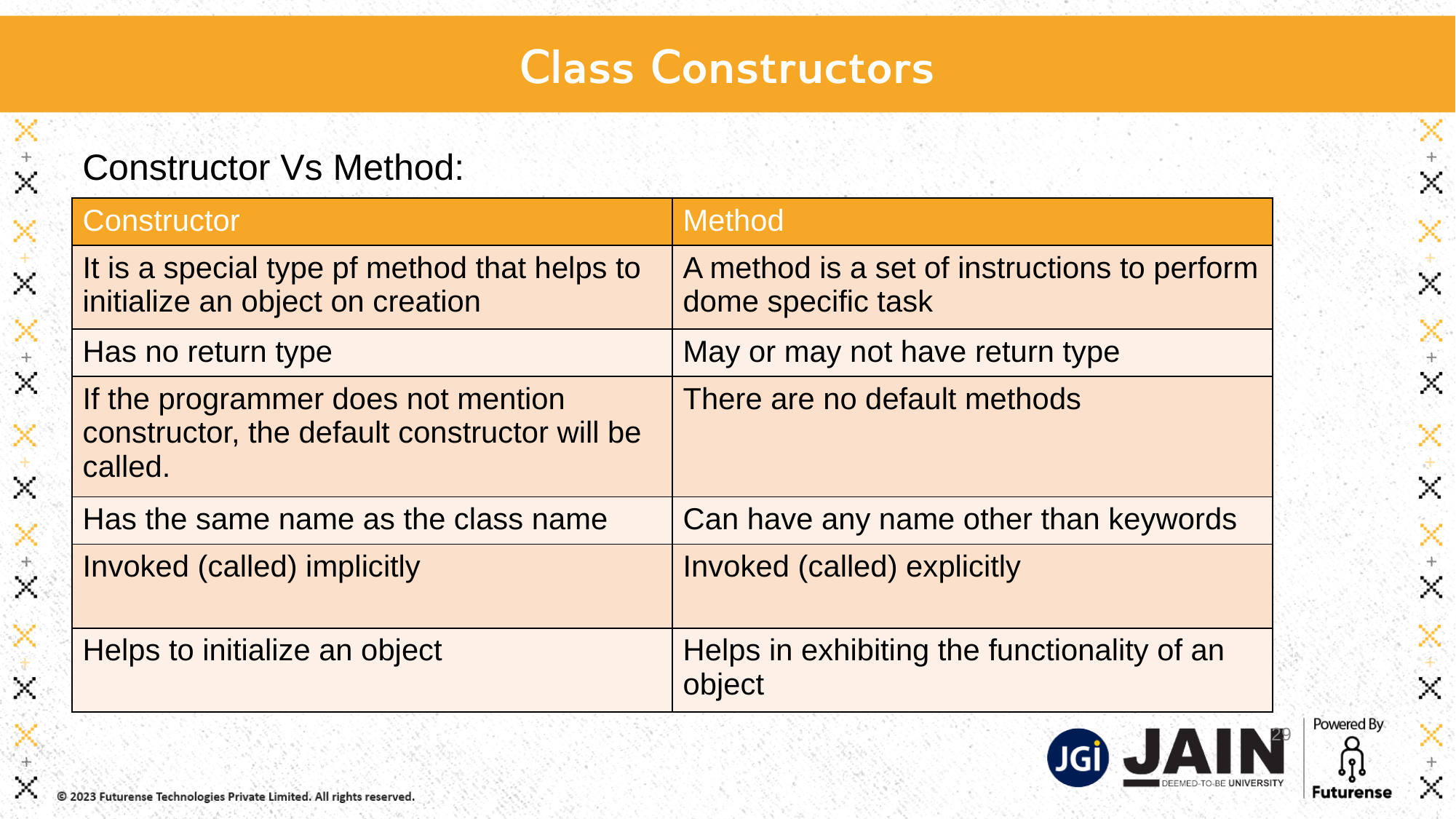

Class Constructors
Constructor Vs Method:
| Constructor | Method |
| --- | --- |
| It is a special type pf method that helps to initialize an object on creation | A method is a set of instructions to perform dome specific task |
| Has no return type | May or may not have return type |
| If the programmer does not mention constructor, the default constructor will be called. | There are no default methods |
| Has the same name as the class name | Can have any name other than keywords |
| Invoked (called) implicitly | Invoked (called) explicitly |
| Helps to initialize an object | Helps in exhibiting the functionality of an object |
29